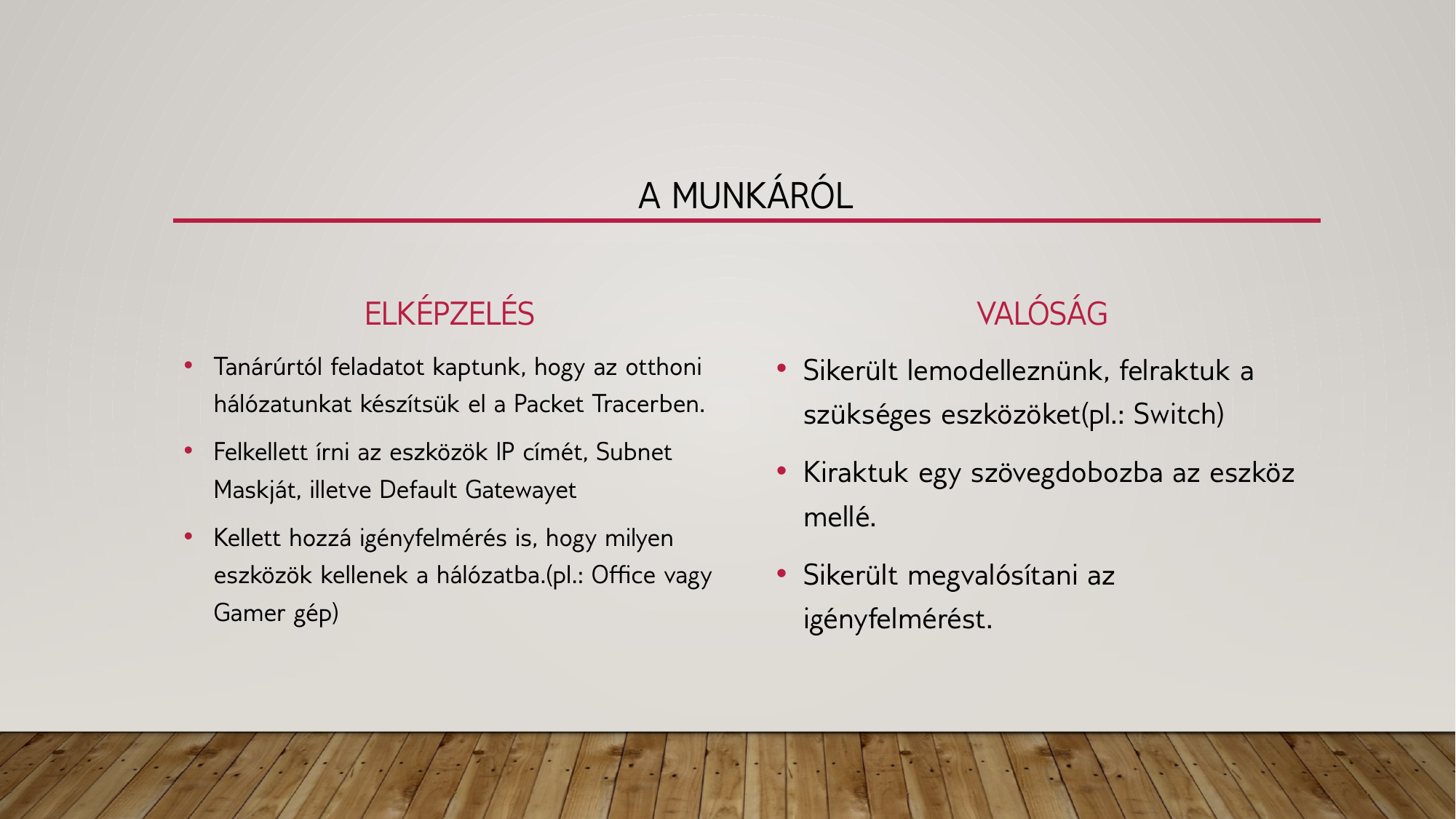

# A Munkáról
elképzelés
valóság
Sikerült lemodelleznünk, felraktuk a szükséges eszközöket(pl.: Switch)
Kiraktuk egy szövegdobozba az eszköz mellé.
Sikerült megvalósítani az igényfelmérést.
Tanárúrtól feladatot kaptunk, hogy az otthoni hálózatunkat készítsük el a Packet Tracerben.
Felkellett írni az eszközök IP címét, Subnet Maskját, illetve Default Gatewayet
Kellett hozzá igényfelmérés is, hogy milyen eszközök kellenek a hálózatba.(pl.: Office vagy Gamer gép)